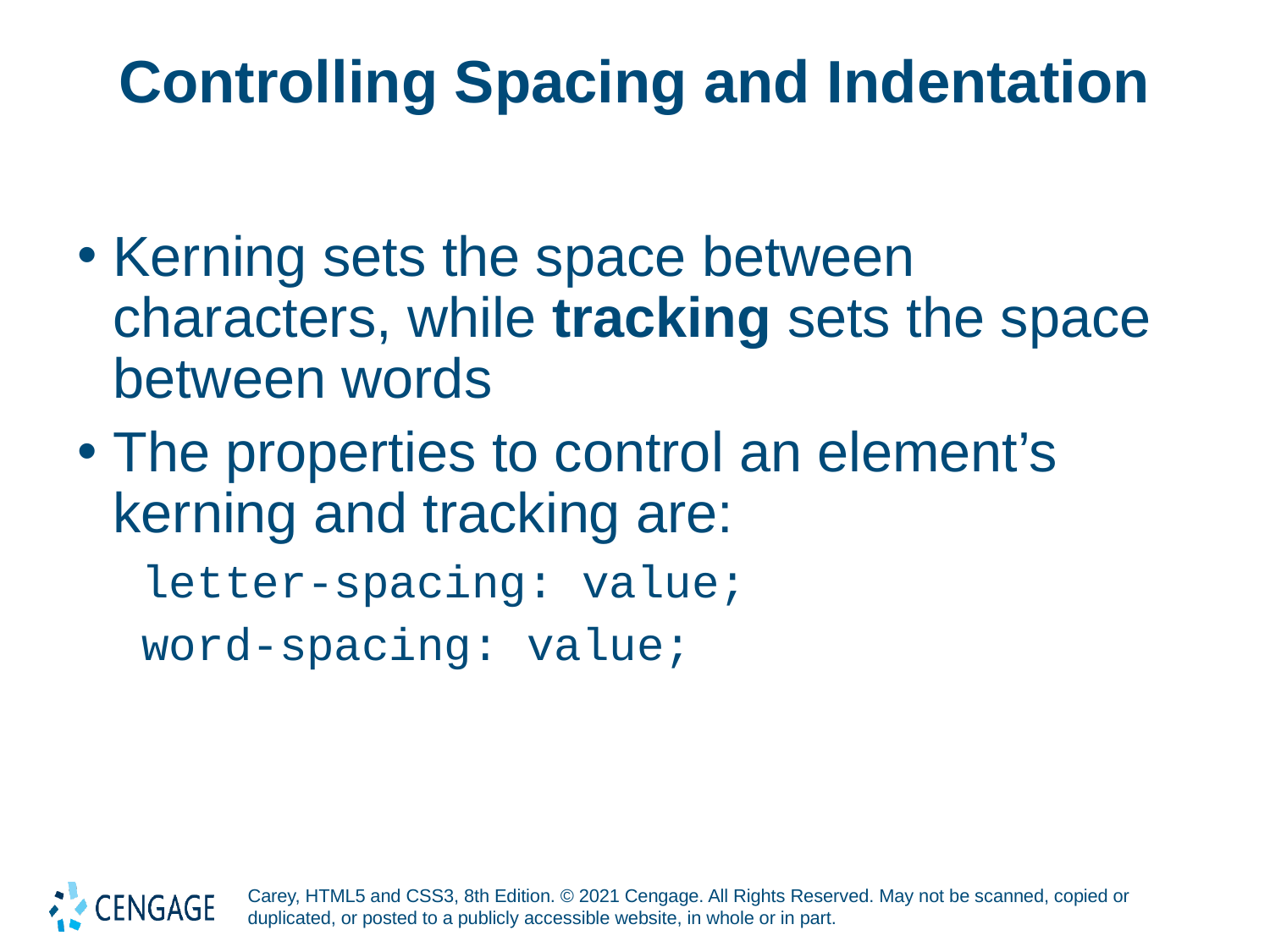

# Controlling Spacing and Indentation
Kerning sets the space between characters, while tracking sets the space between words
The properties to control an element’s kerning and tracking are:
letter-spacing: value;
word-spacing: value;